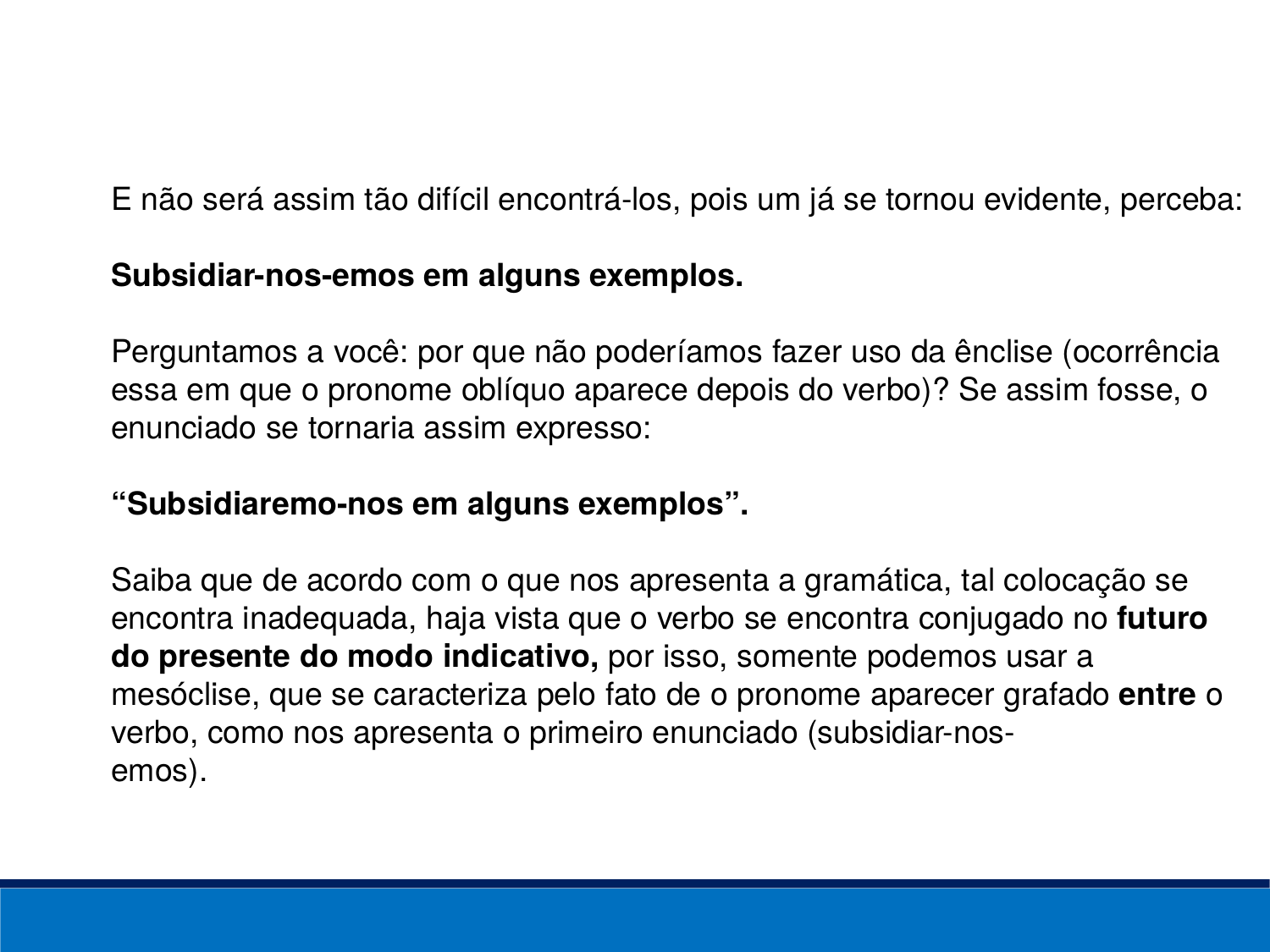

E não será assim tão difícil encontrá-los, pois um já se tornou evidente, perceba:
Subsidiar-nos-emos em alguns exemplos. 
Perguntamos a você: por que não poderíamos fazer uso da ênclise (ocorrência essa em que o pronome oblíquo aparece depois do verbo)? Se assim fosse, o enunciado se tornaria assim expresso:
“Subsidiaremo-nos em alguns exemplos”. 
Saiba que de acordo com o que nos apresenta a gramática, tal colocação se encontra inadequada, haja vista que o verbo se encontra conjugado no futuro do presente do modo indicativo, por isso, somente podemos usar a mesóclise, que se caracteriza pelo fato de o pronome aparecer grafado entre o verbo, como nos apresenta o primeiro enunciado (subsidiar-nos-emos).